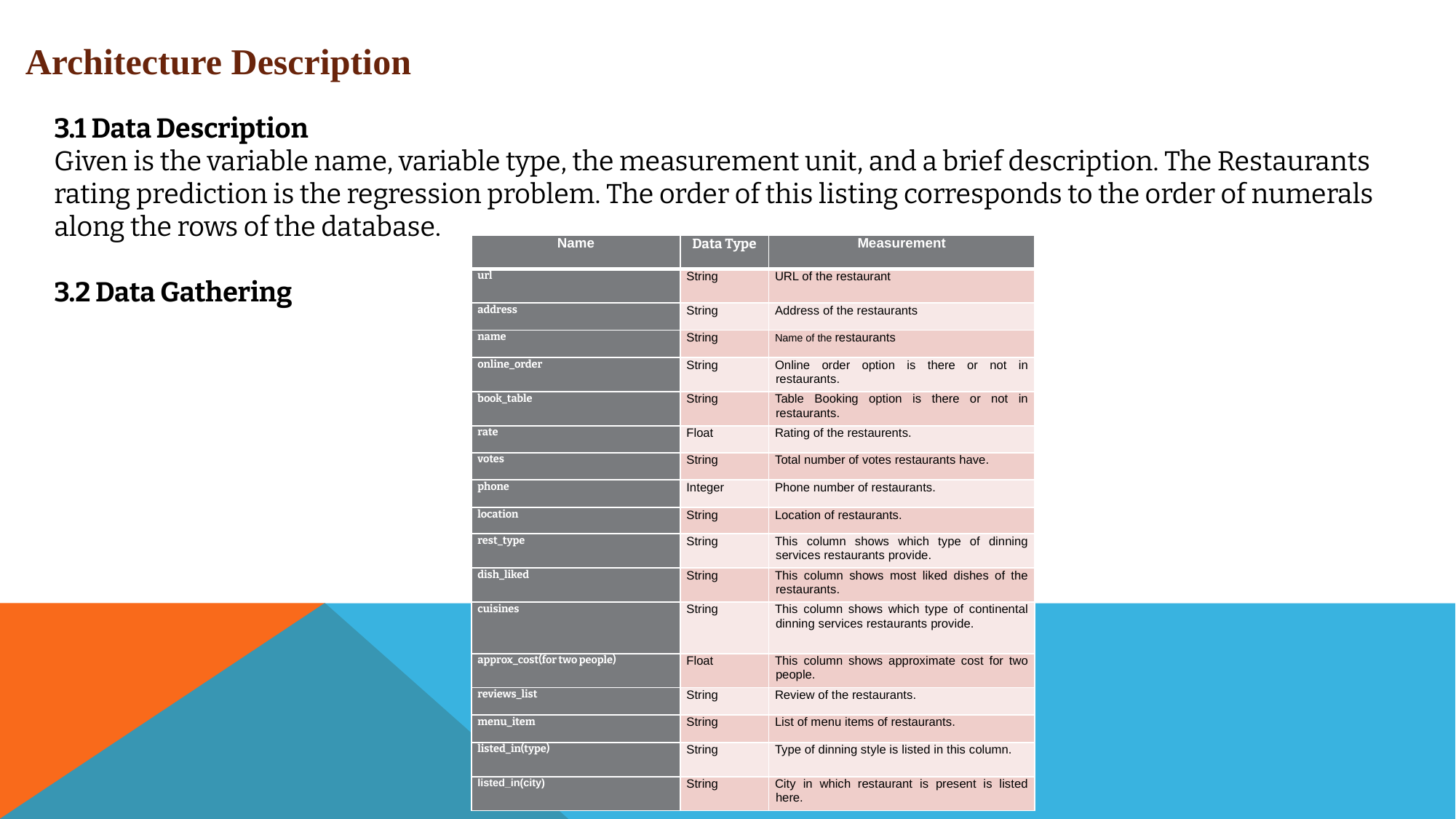

Architecture Description
3.1 Data Description
Given is the variable name, variable type, the measurement unit, and a brief description. The Restaurants rating prediction is the regression problem. The order of this listing corresponds to the order of numerals along the rows of the database.

3.2 Data Gathering

| Name | Data Type | Measurement |
| --- | --- | --- |
| url | String | URL of the restaurant |
| address | String | Address of the restaurants |
| name | String | Name of the restaurants |
| online\_order | String | Online order option is there or not in restaurants. |
| book\_table | String | Table Booking option is there or not in restaurants. |
| rate | Float | Rating of the restaurents. |
| votes | String | Total number of votes restaurants have. |
| phone | Integer | Phone number of restaurants. |
| location | String | Location of restaurants. |
| rest\_type | String | This column shows which type of dinning services restaurants provide. |
| dish\_liked | String | This column shows most liked dishes of the restaurants. |
| cuisines | String | This column shows which type of continental dinning services restaurants provide. |
| approx\_cost(for two people) | Float | This column shows approximate cost for two people. |
| reviews\_list | String | Review of the restaurants. |
| menu\_item | String | List of menu items of restaurants. |
| listed\_in(type) | String | Type of dinning style is listed in this column. |
| listed\_in(city) | String | City in which restaurant is present is listed here. |